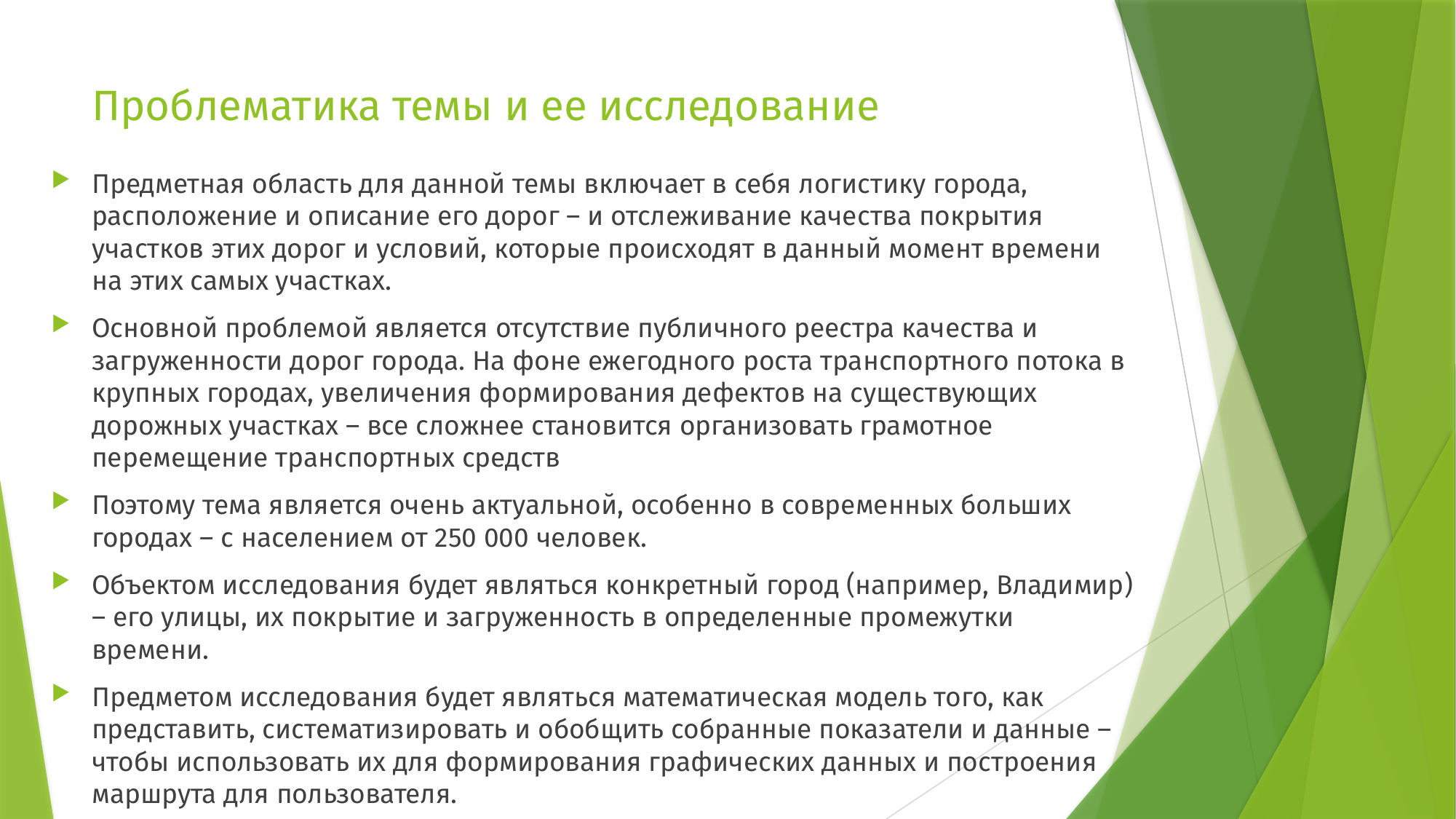

# Проблематика темы и ее исследование
Предметная область для данной темы включает в себя логистику города, расположение и описание его дорог – и отслеживание качества покрытия участков этих дорог и условий, которые происходят в данный момент времени на этих самых участках.
Основной проблемой является отсутствие публичного реестра качества и загруженности дорог города. На фоне ежегодного роста транспортного потока в крупных городах, увеличения формирования дефектов на существующих дорожных участках – все сложнее становится организовать грамотное перемещение транспортных средств
Поэтому тема является очень актуальной, особенно в современных больших городах – с населением от 250 000 человек.
Объектом исследования будет являться конкретный город (например, Владимир) – его улицы, их покрытие и загруженность в определенные промежутки времени.
Предметом исследования будет являться математическая модель того, как представить, систематизировать и обобщить собранные показатели и данные – чтобы использовать их для формирования графических данных и построения маршрута для пользователя.